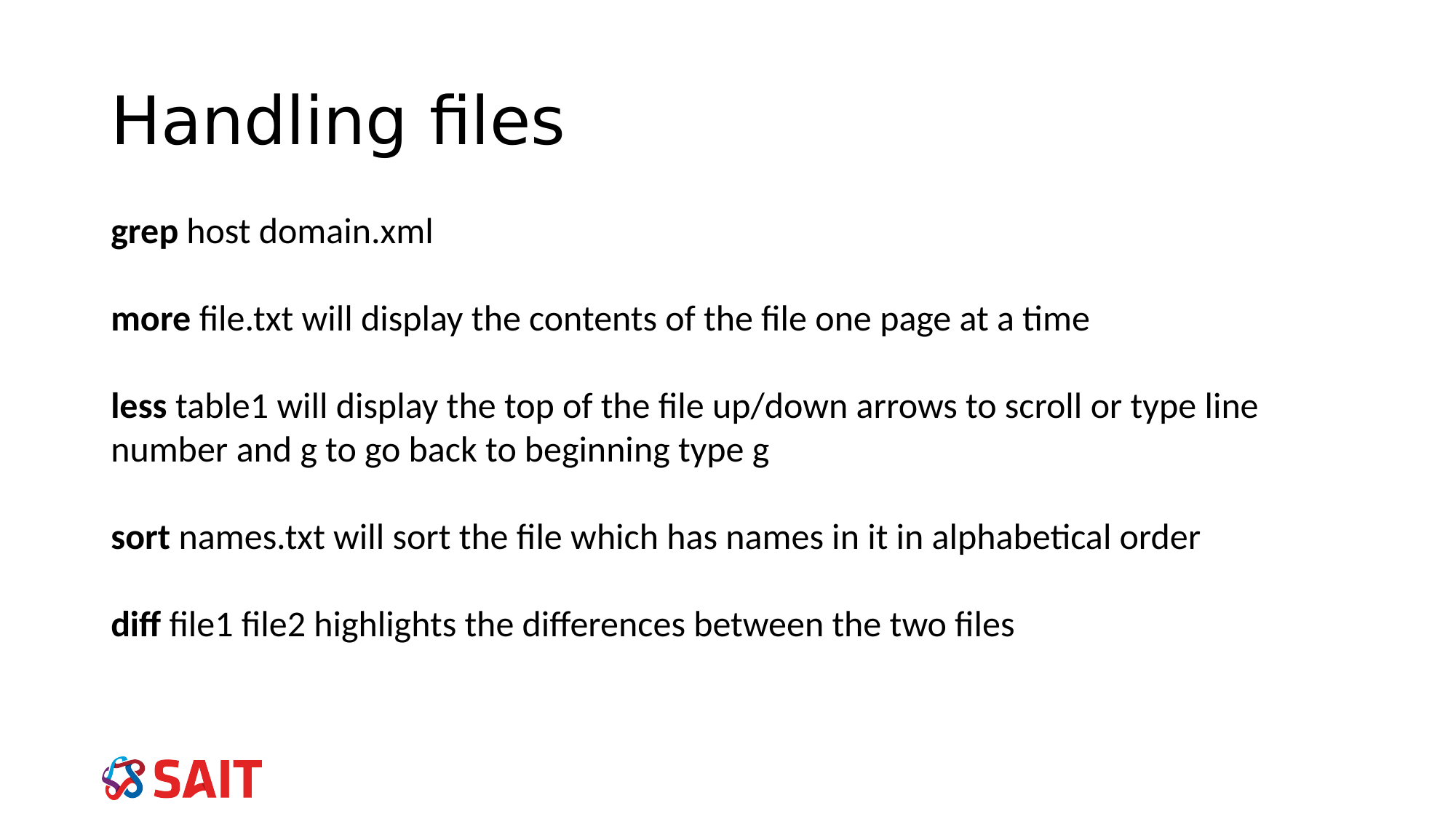

# Handling files
grep host domain.xml

more file.txt will display the contents of the file one page at a time

less table1 will display the top of the file up/down arrows to scroll or type line number and g to go back to beginning type g

sort names.txt will sort the file which has names in it in alphabetical order

diff file1 file2 highlights the differences between the two files